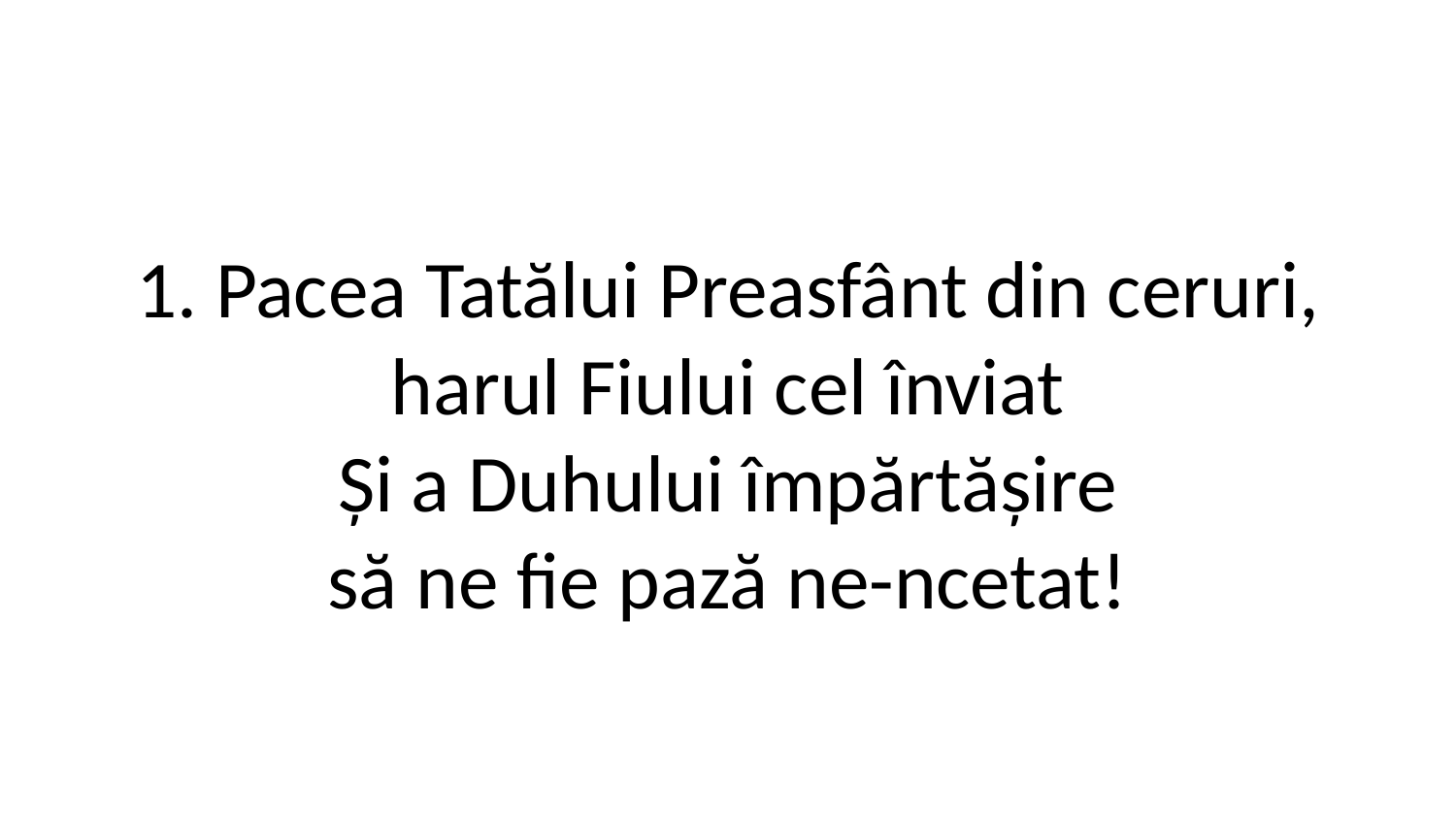

1. Pacea Tatălui Preasfânt din ceruri,
harul Fiului cel înviat
Și a Duhului împărtășire
să ne fie pază ne-ncetat!